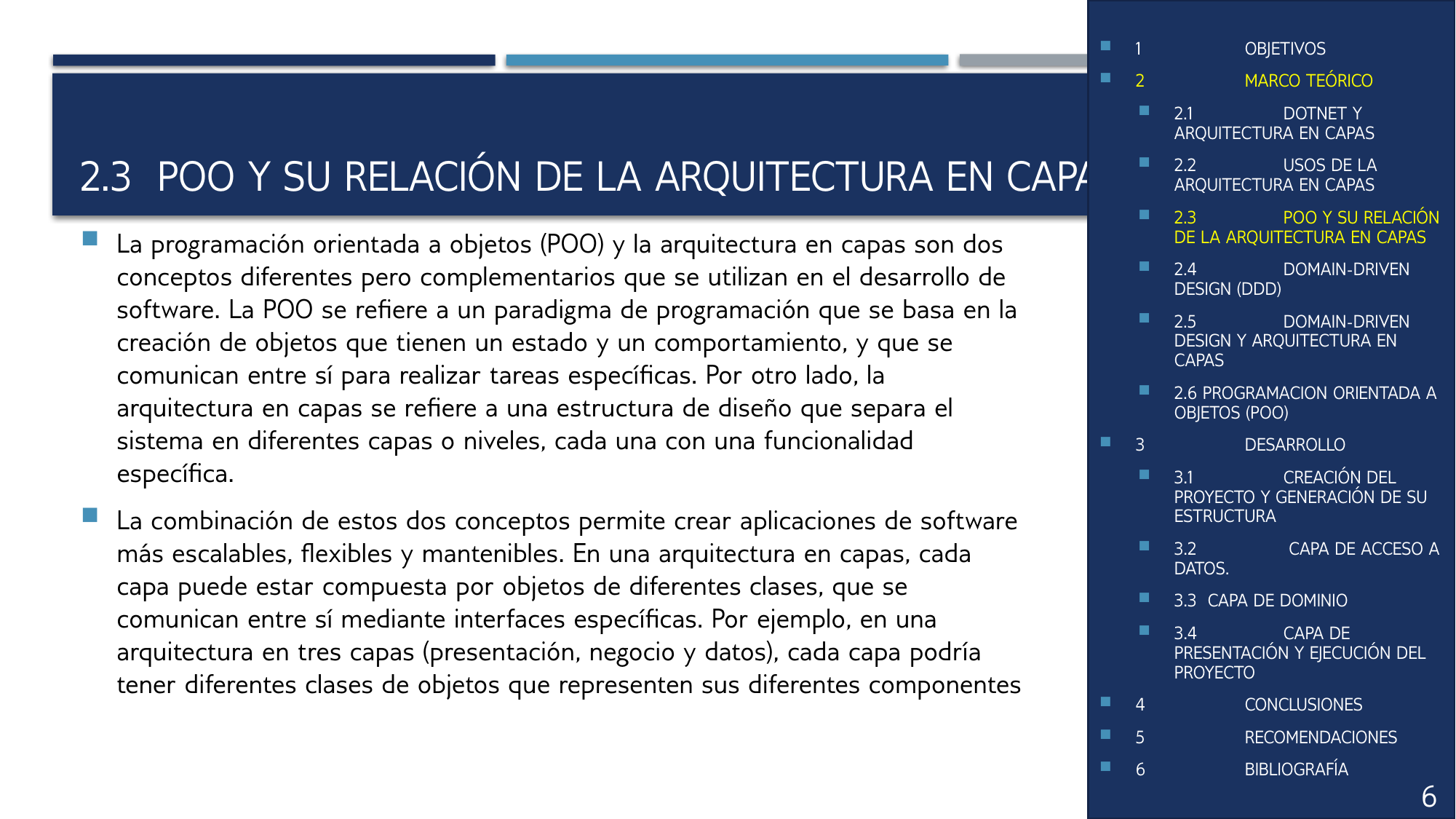

1	OBJETIVOS
2	MARCO TEÓRICO
2.1	DOTNET Y ARQUITECTURA EN CAPAS
2.2	USOS DE LA ARQUITECTURA EN CAPAS
2.3	POO Y SU RELACIÓN DE LA ARQUITECTURA EN CAPAS
2.4	DOMAIN-DRIVEN DESIGN (DDD)
2.5	DOMAIN-DRIVEN DESIGN Y ARQUITECTURA EN CAPAS
2.6 PROGRAMACION ORIENTADA A OBJETOS (POO)
3	DESARROLLO
3.1	CREACIÓN DEL PROYECTO Y GENERACIÓN DE SU ESTRUCTURA
3.2	 CAPA DE ACCESO A DATOS.
3.3  CAPA DE DOMINIO
3.4	CAPA DE PRESENTACIÓN Y EJECUCIÓN DEL PROYECTO
4	CONCLUSIONES
5	RECOMENDACIONES
6	BIBLIOGRAFÍA
1	OBJETIVOS
2	MARCO TEÓRICO
2.1	JSTL (JSP Standard Tag Library)
2.1.1	Definición
2.2	Uso de JSTL
2.2.1	Tags de Core JSTL
3	DESARROLLO
3.1	TAG IF
3.1.1	Codificación
3.1.2	Ejecución
3.2	TAG CHOOSE
3.2.1	Codificación
3.2.2	Ejecución
3.3	TAG FOR EACH
3.3.1	Codificación
3.3.2	Ejecución
4	CONCLUSIONES
5	RECOMENDACIONES
6	BIBLIOGRAFÍA
# 2.3  POO Y SU RELACIÓN DE LA ARQUITECTURA EN CAPAS
La programación orientada a objetos (POO) y la arquitectura en capas son dos conceptos diferentes pero complementarios que se utilizan en el desarrollo de software. La POO se refiere a un paradigma de programación que se basa en la creación de objetos que tienen un estado y un comportamiento, y que se comunican entre sí para realizar tareas específicas. Por otro lado, la arquitectura en capas se refiere a una estructura de diseño que separa el sistema en diferentes capas o niveles, cada una con una funcionalidad específica.
La combinación de estos dos conceptos permite crear aplicaciones de software más escalables, flexibles y mantenibles. En una arquitectura en capas, cada capa puede estar compuesta por objetos de diferentes clases, que se comunican entre sí mediante interfaces específicas. Por ejemplo, en una arquitectura en tres capas (presentación, negocio y datos), cada capa podría tener diferentes clases de objetos que representen sus diferentes componentes

6
5